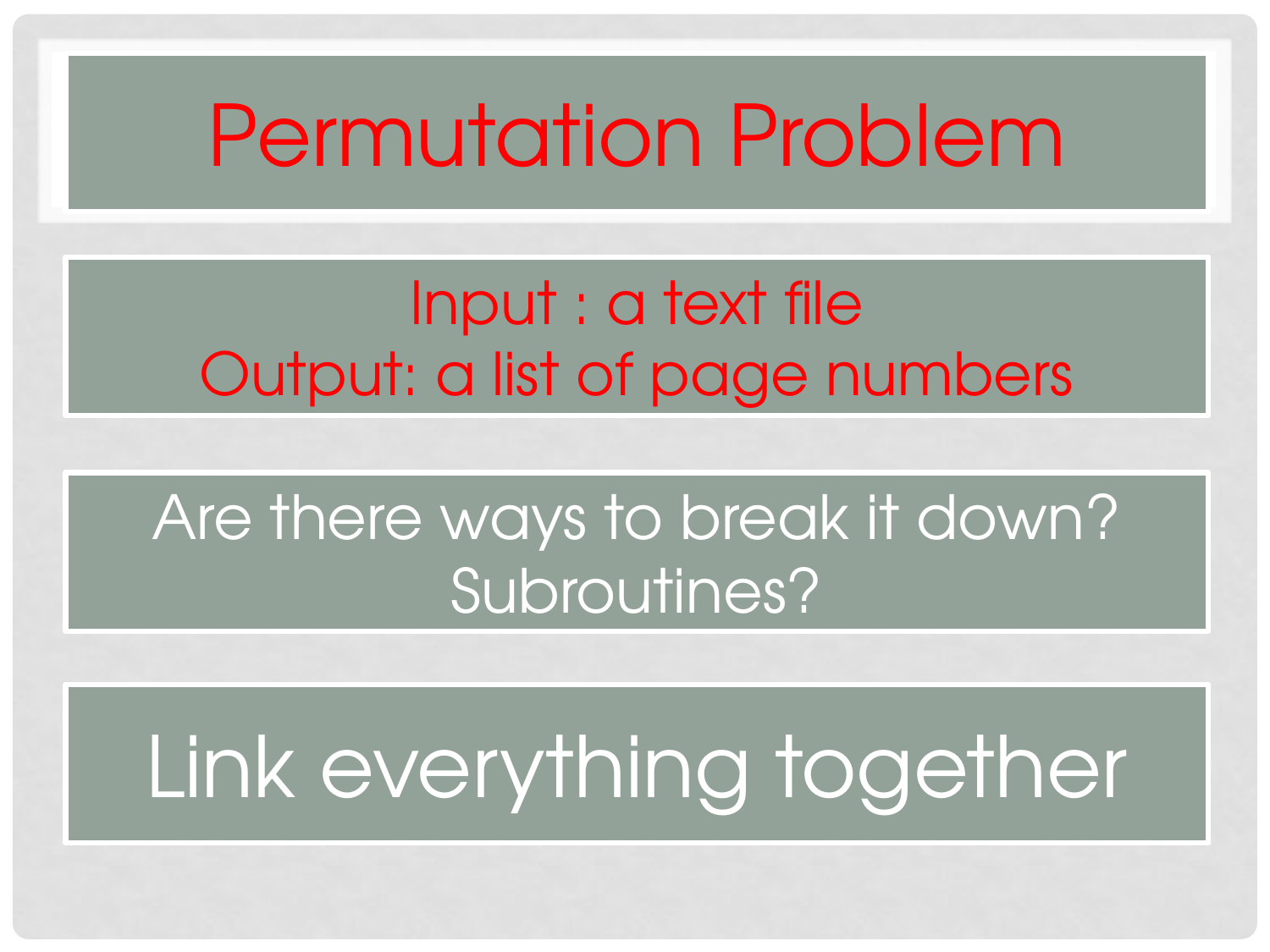

# Permutation Problem
Input : a text file
Output: a list of page numbers
Are there ways to break it down? Subroutines?
Link everything together